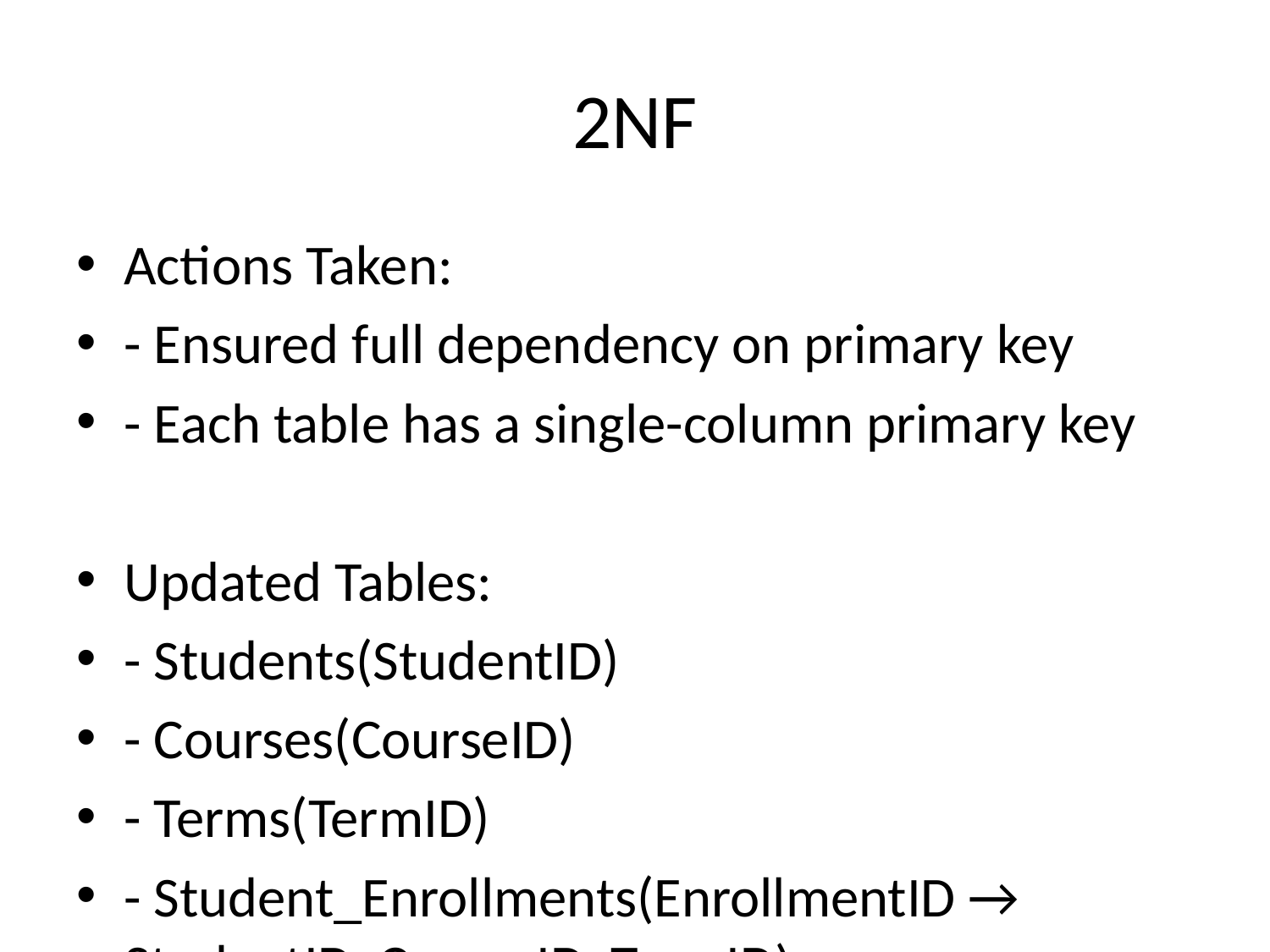

# 2NF
Actions Taken:
- Ensured full dependency on primary key
- Each table has a single-column primary key

Updated Tables:
- Students(StudentID)
- Courses(CourseID)
- Terms(TermID)
- Student_Enrollments(EnrollmentID → StudentID, CourseID, TermID)